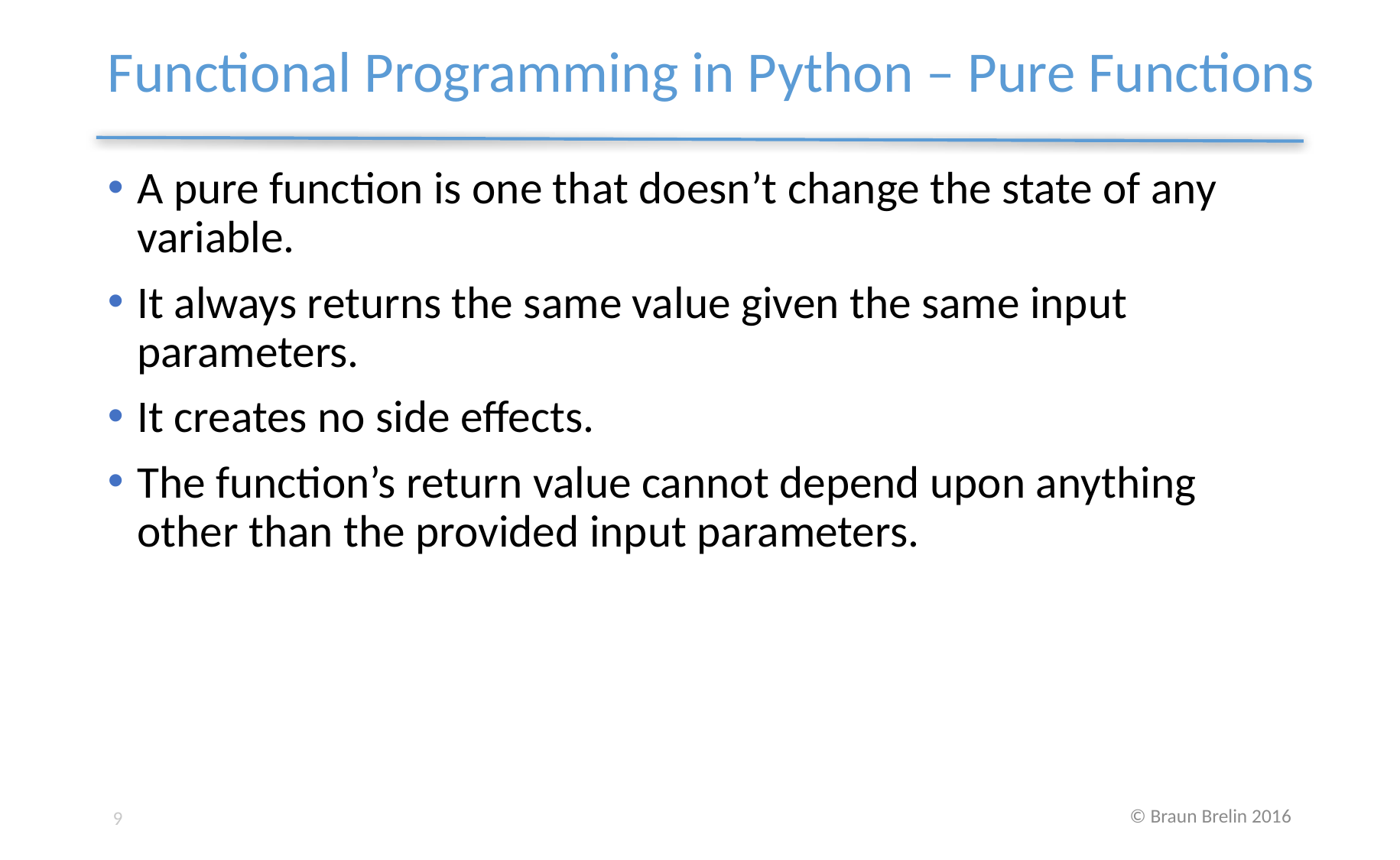

# Functional Programming in Python – Pure Functions
A pure function is one that doesn’t change the state of any variable.
It always returns the same value given the same input parameters.
It creates no side effects.
The function’s return value cannot depend upon anything other than the provided input parameters.
9